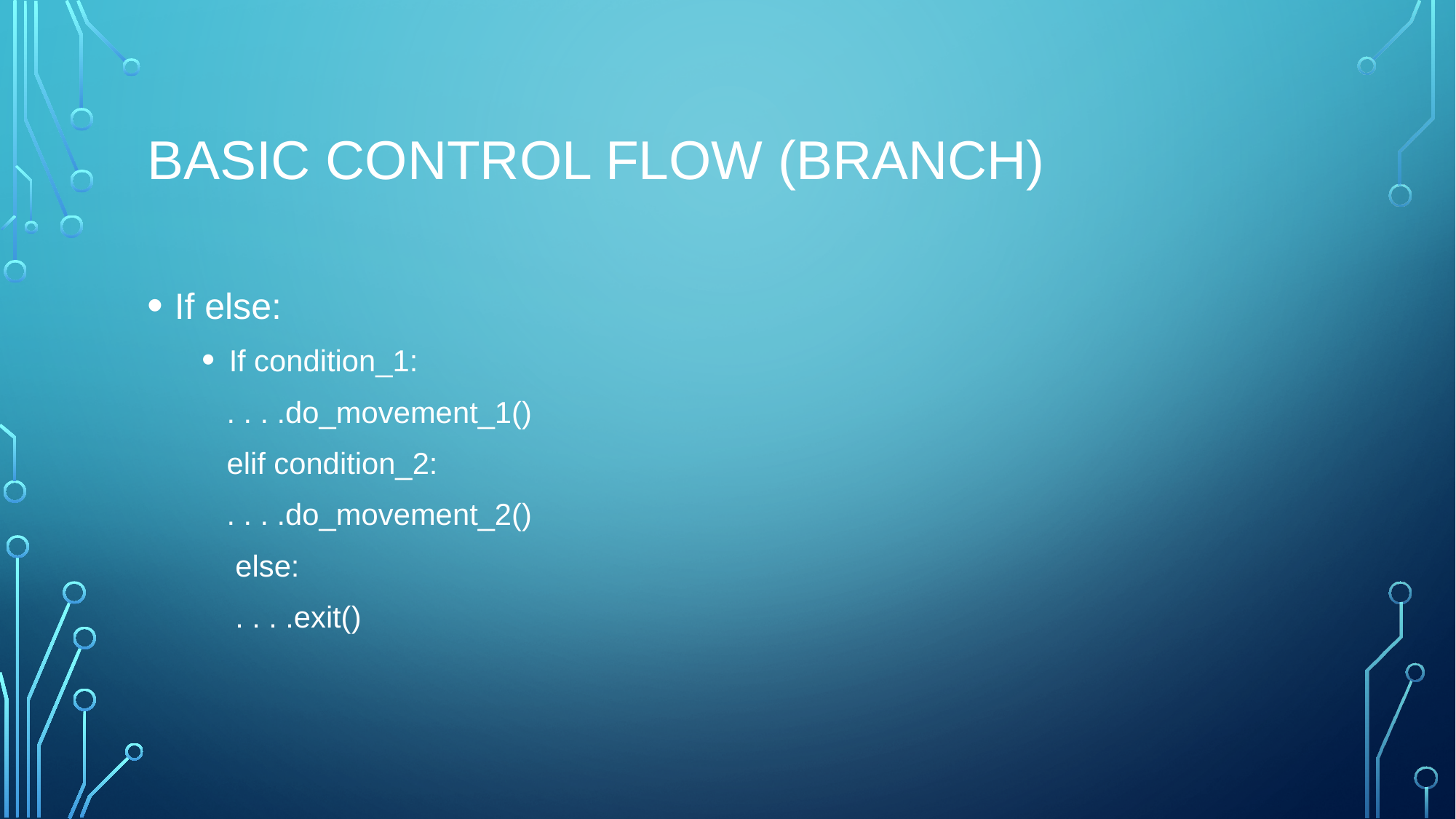

# Basic control flow (branch)
If else:
If condition_1:
   . . . .do_movement_1()
   elif condition_2:
   . . . .do_movement_2()
    else:
    . . . .exit()